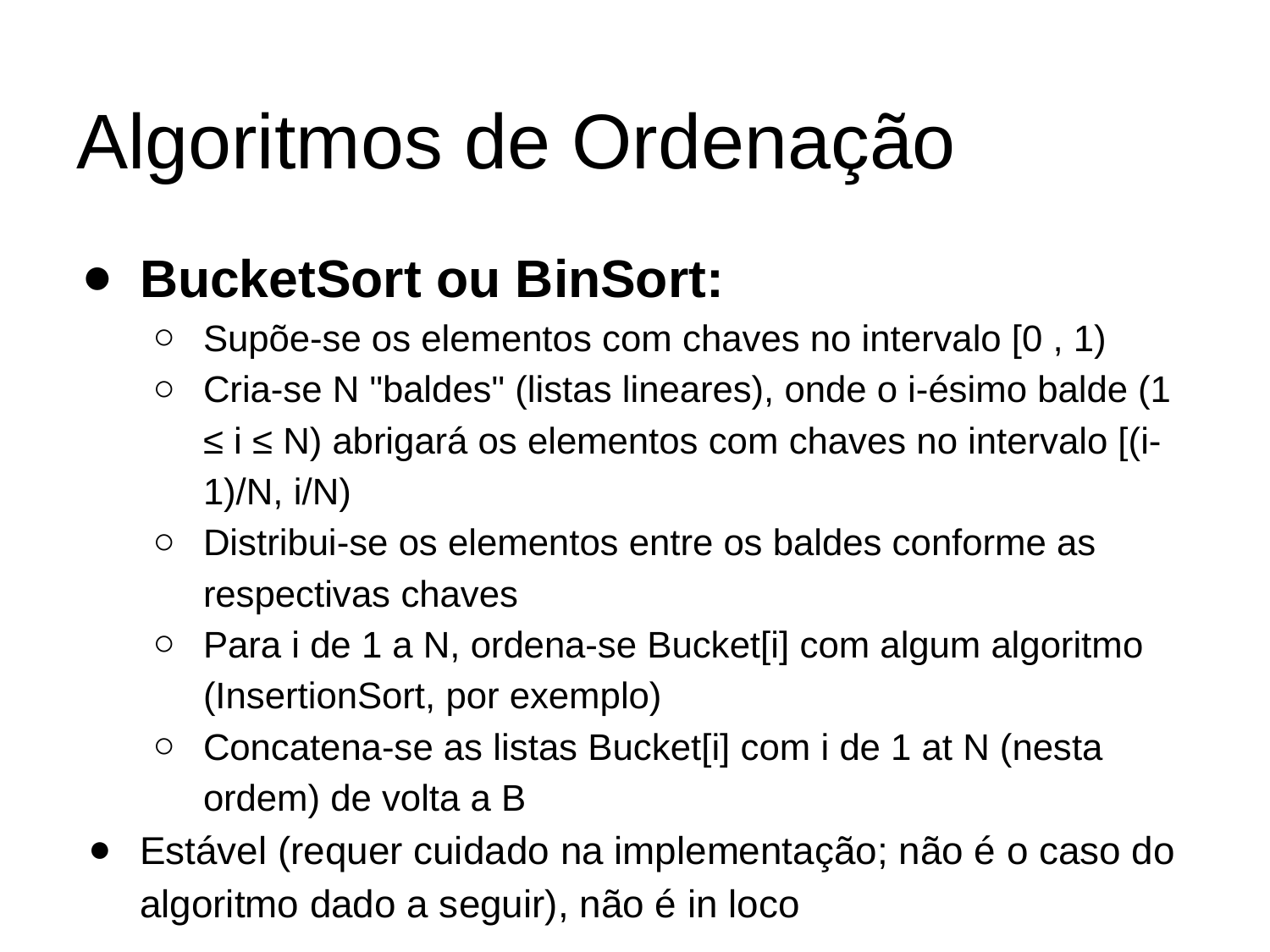

# Algoritmos de Ordenação
BucketSort ou BinSort:
Supõe-se os elementos com chaves no intervalo [0 , 1)
Cria-se N "baldes" (listas lineares), onde o i-ésimo balde (1 ≤ i ≤ N) abrigará os elementos com chaves no intervalo [(i-1)/N, i/N)
Distribui-se os elementos entre os baldes conforme as respectivas chaves
Para i de 1 a N, ordena-se Bucket[i] com algum algoritmo (InsertionSort, por exemplo)
Concatena-se as listas Bucket[i] com i de 1 at N (nesta ordem) de volta a B
Estável (requer cuidado na implementação; não é o caso do algoritmo dado a seguir), não é in loco